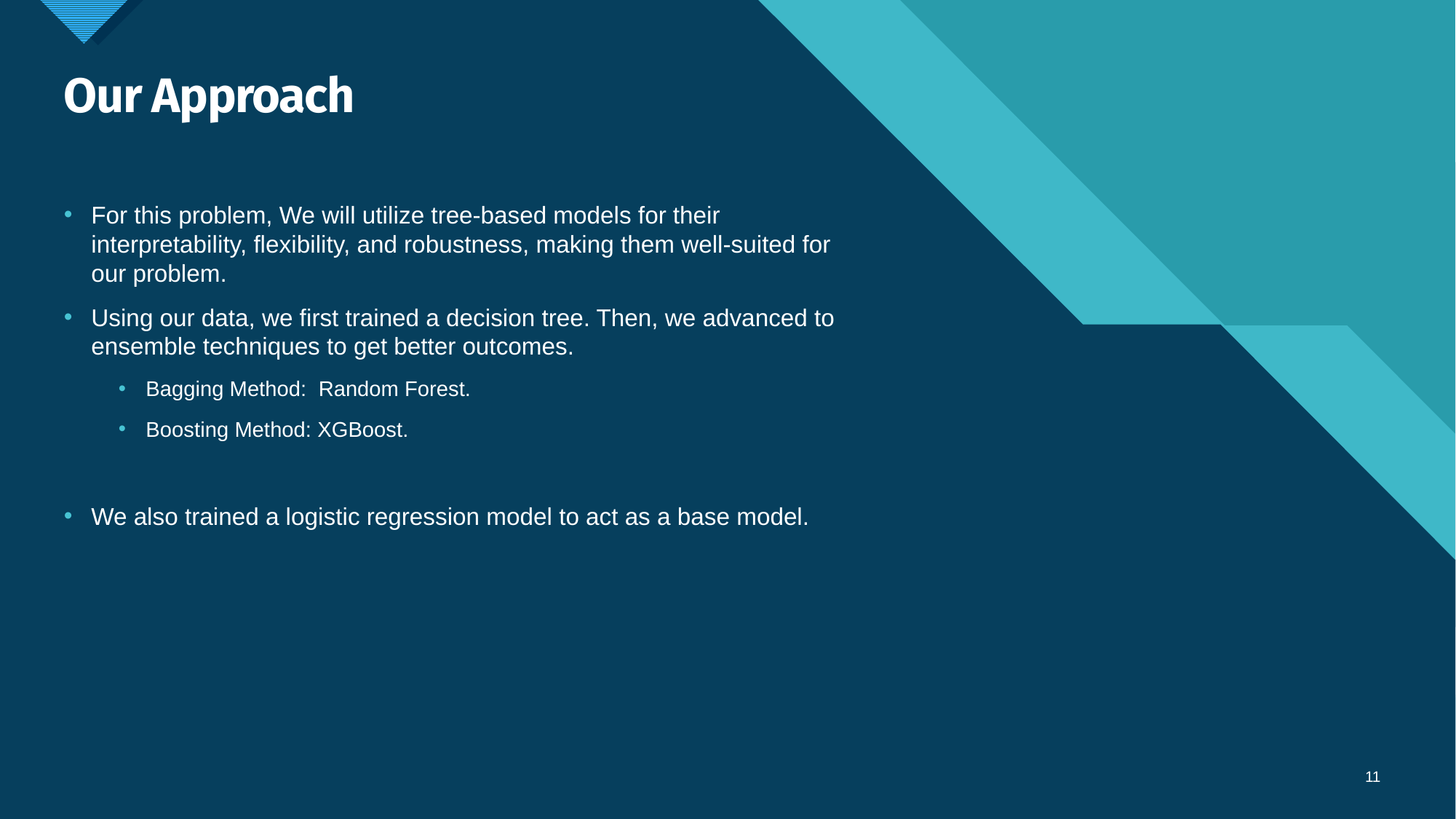

# Our Approach
For this problem, We will utilize tree-based models for their interpretability, flexibility, and robustness, making them well-suited for our problem.
Using our data, we first trained a decision tree. Then, we advanced to ensemble techniques to get better outcomes.
Bagging Method:  Random Forest.
Boosting Method: XGBoost.

We also trained a logistic regression model to act as a base model.

11